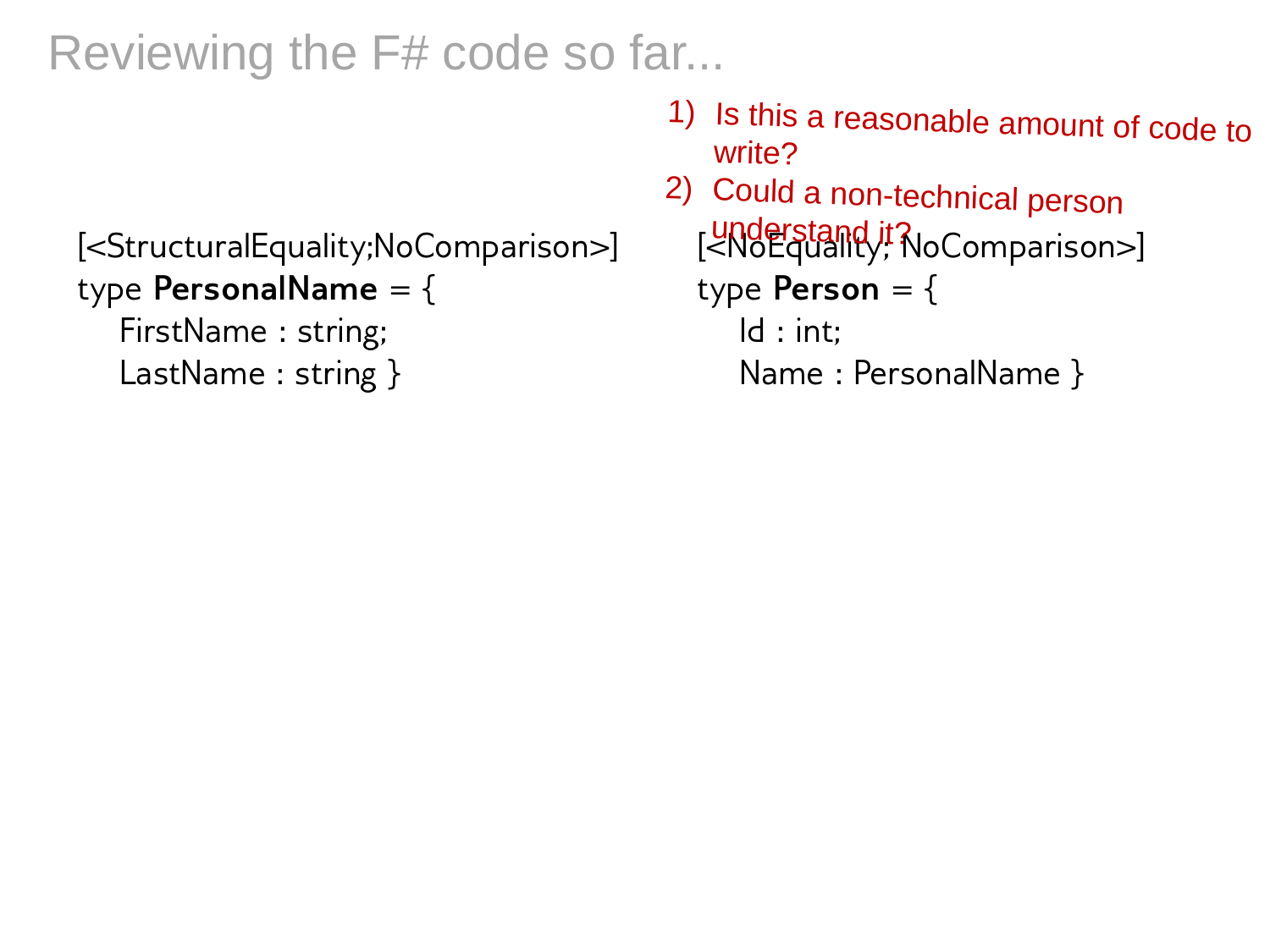

# Reviewing the F# code so far...
Is this a reasonable amount of code to write?
Could a non-technical person understand it?

type PersonalName = {
    FirstName : string;
    LastName : string }
[<StructuralEquality;NoComparison>]
[<NoEquality; NoComparison>]
type Person = {
    Id : int;
    Name : PersonalName }